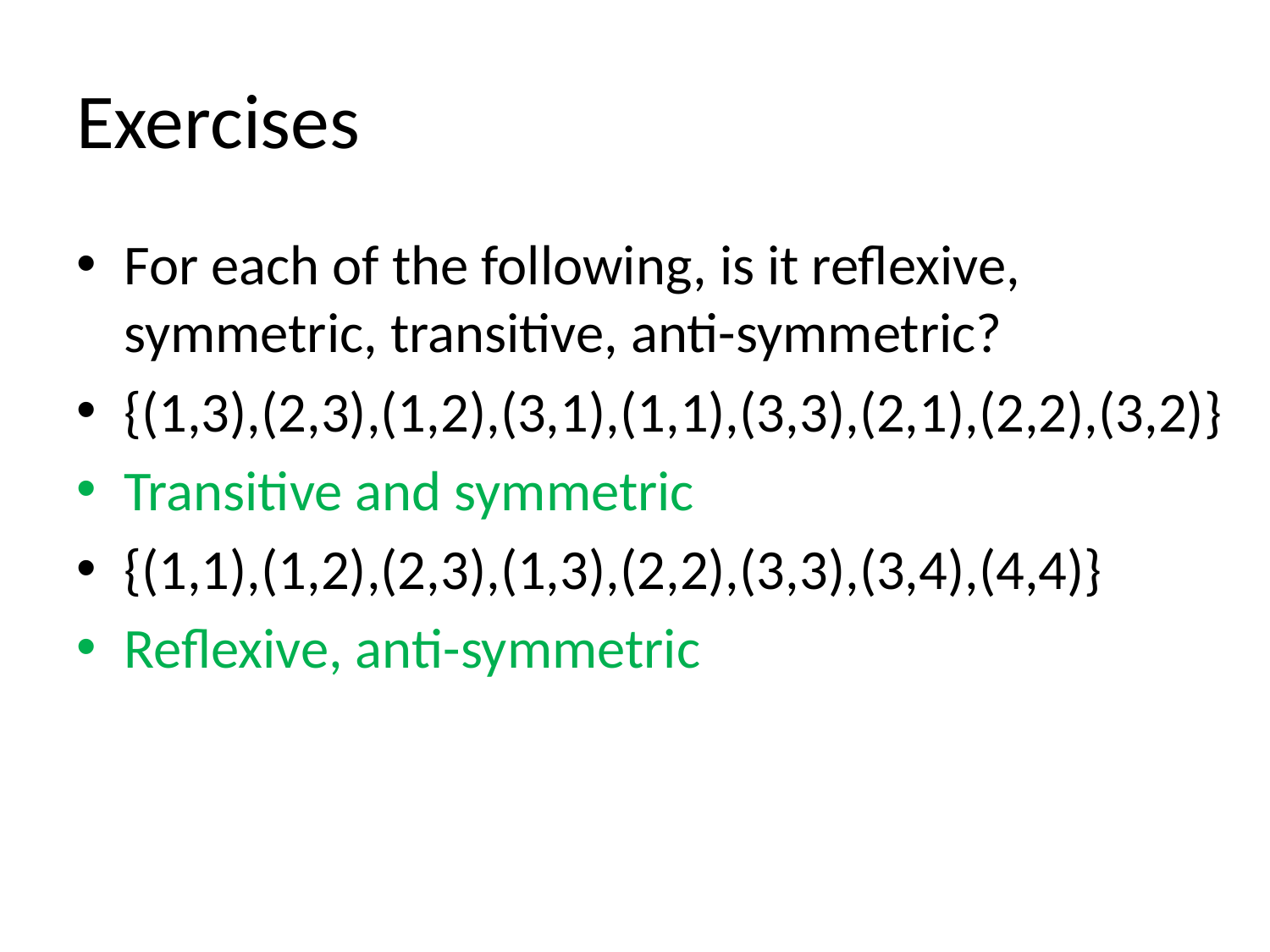

# Exercises
For each of the following, is it reflexive, symmetric, transitive, anti-symmetric?
{(1,3),(2,3),(1,2),(3,1),(1,1),(3,3),(2,1),(2,2),(3,2)}
Transitive and symmetric
{(1,1),(1,2),(2,3),(1,3),(2,2),(3,3),(3,4),(4,4)}
Reflexive, anti-symmetric